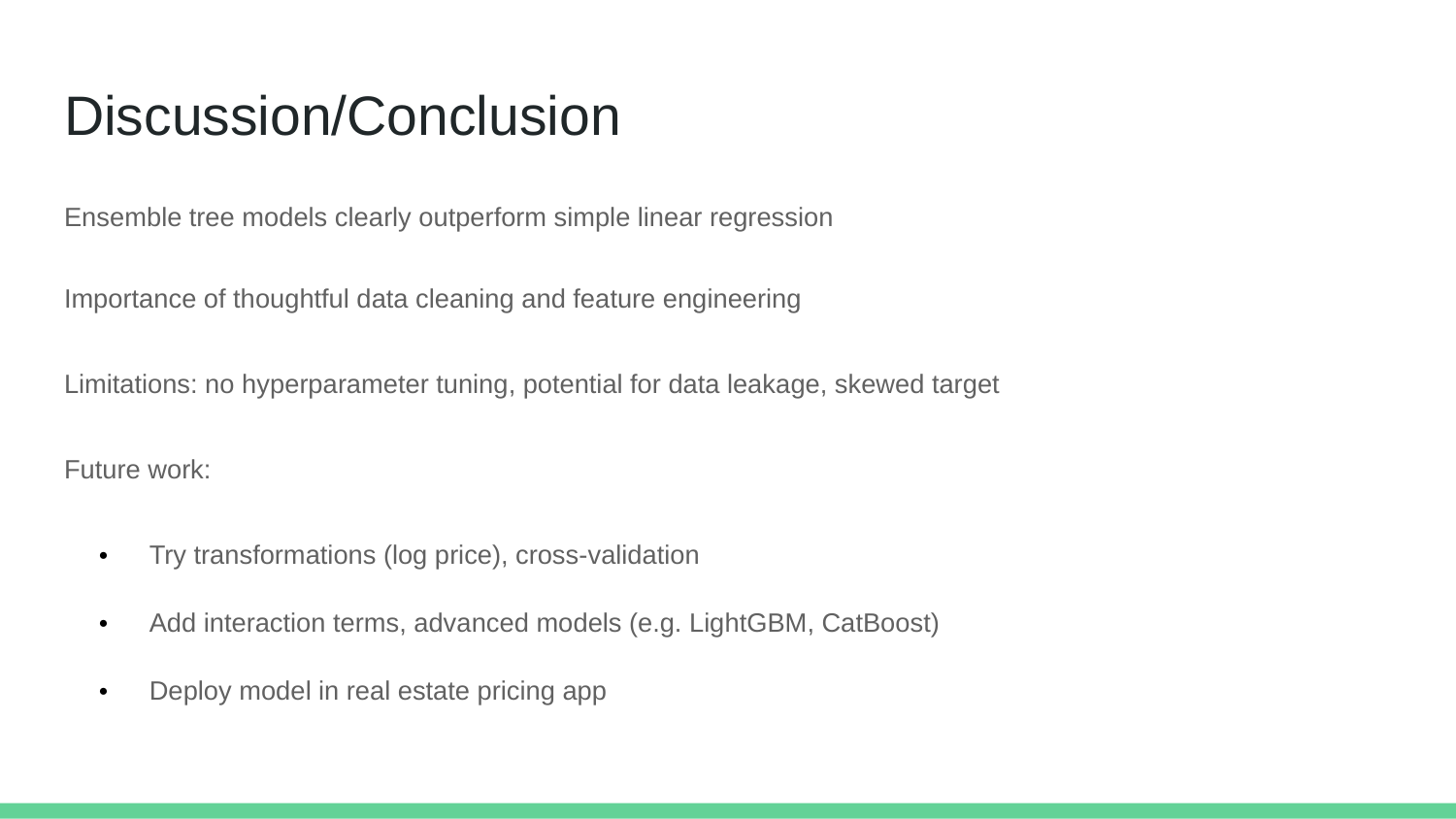

# Discussion/Conclusion
Ensemble tree models clearly outperform simple linear regression
Importance of thoughtful data cleaning and feature engineering
Limitations: no hyperparameter tuning, potential for data leakage, skewed target
Future work:
Try transformations (log price), cross-validation
Add interaction terms, advanced models (e.g. LightGBM, CatBoost)
Deploy model in real estate pricing app